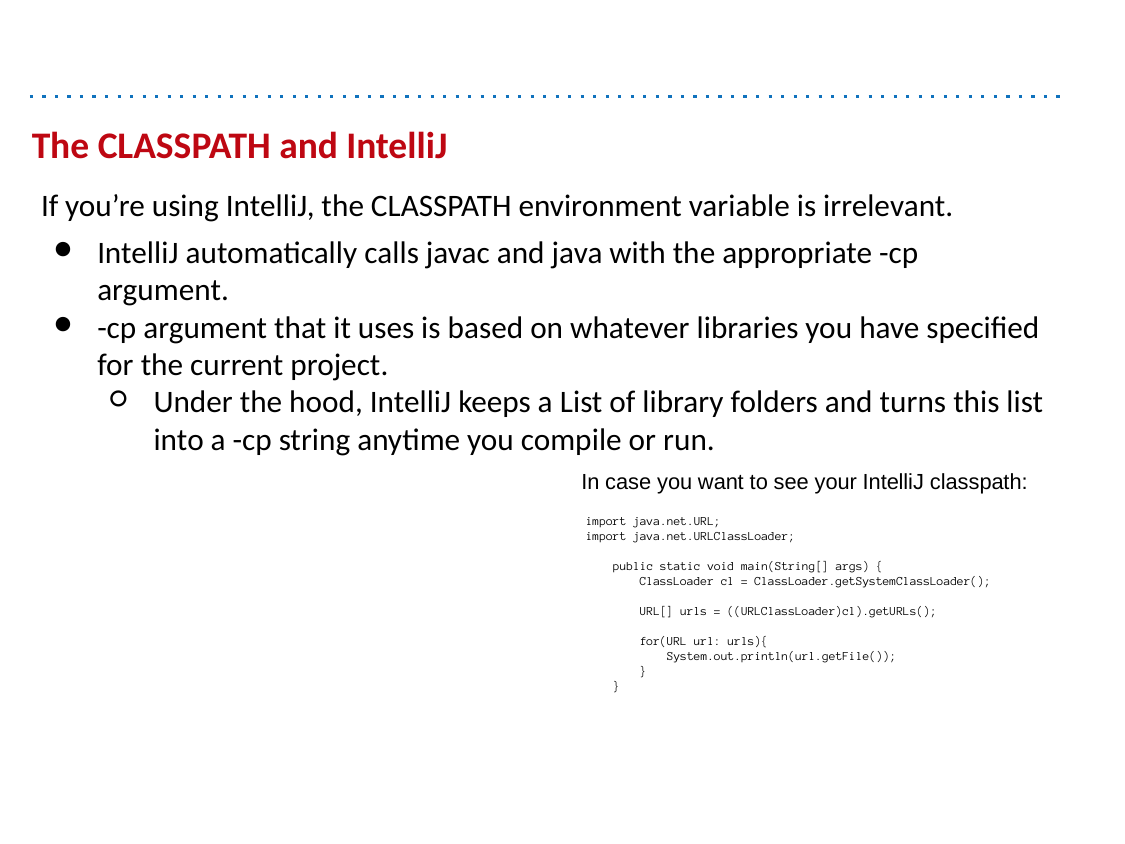

# The CLASSPATH and IntelliJ
If you’re using IntelliJ, the CLASSPATH environment variable is irrelevant.
IntelliJ automatically calls javac and java with the appropriate -cp argument.
-cp argument that it uses is based on whatever libraries you have specified for the current project.
Under the hood, IntelliJ keeps a List of library folders and turns this list into a -cp string anytime you compile or run.

In case you want to see your IntelliJ classpath:
import java.net.URL;
import java.net.URLClassLoader;

    public static void main(String[] args) {
        ClassLoader cl = ClassLoader.getSystemClassLoader();

        URL[] urls = ((URLClassLoader)cl).getURLs();

        for(URL url: urls){
            System.out.println(url.getFile());
        }
    }